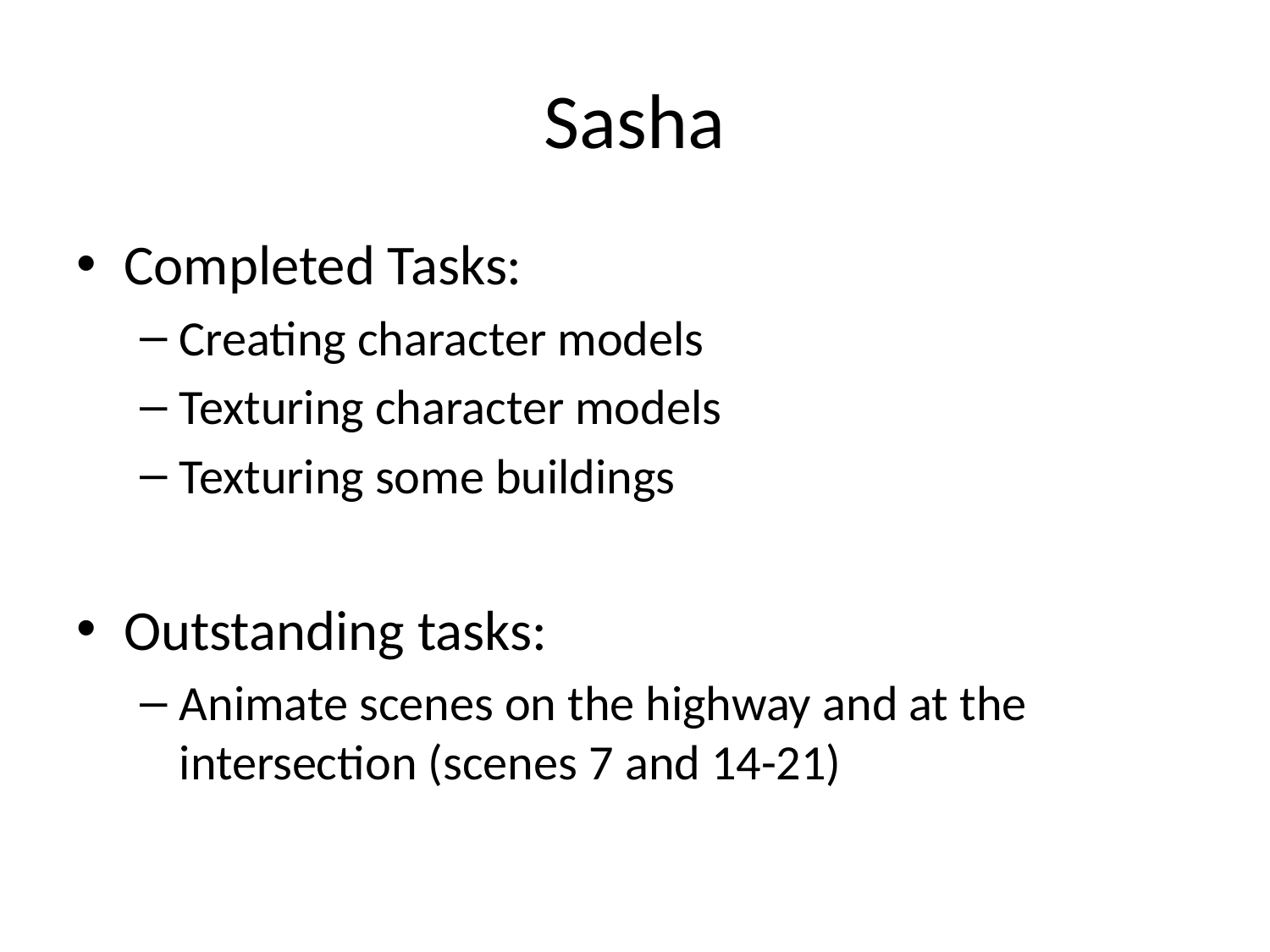

# Sasha
Completed Tasks:
Creating character models
Texturing character models
Texturing some buildings

Outstanding tasks:
Animate scenes on the highway and at the intersection (scenes 7 and 14-21)